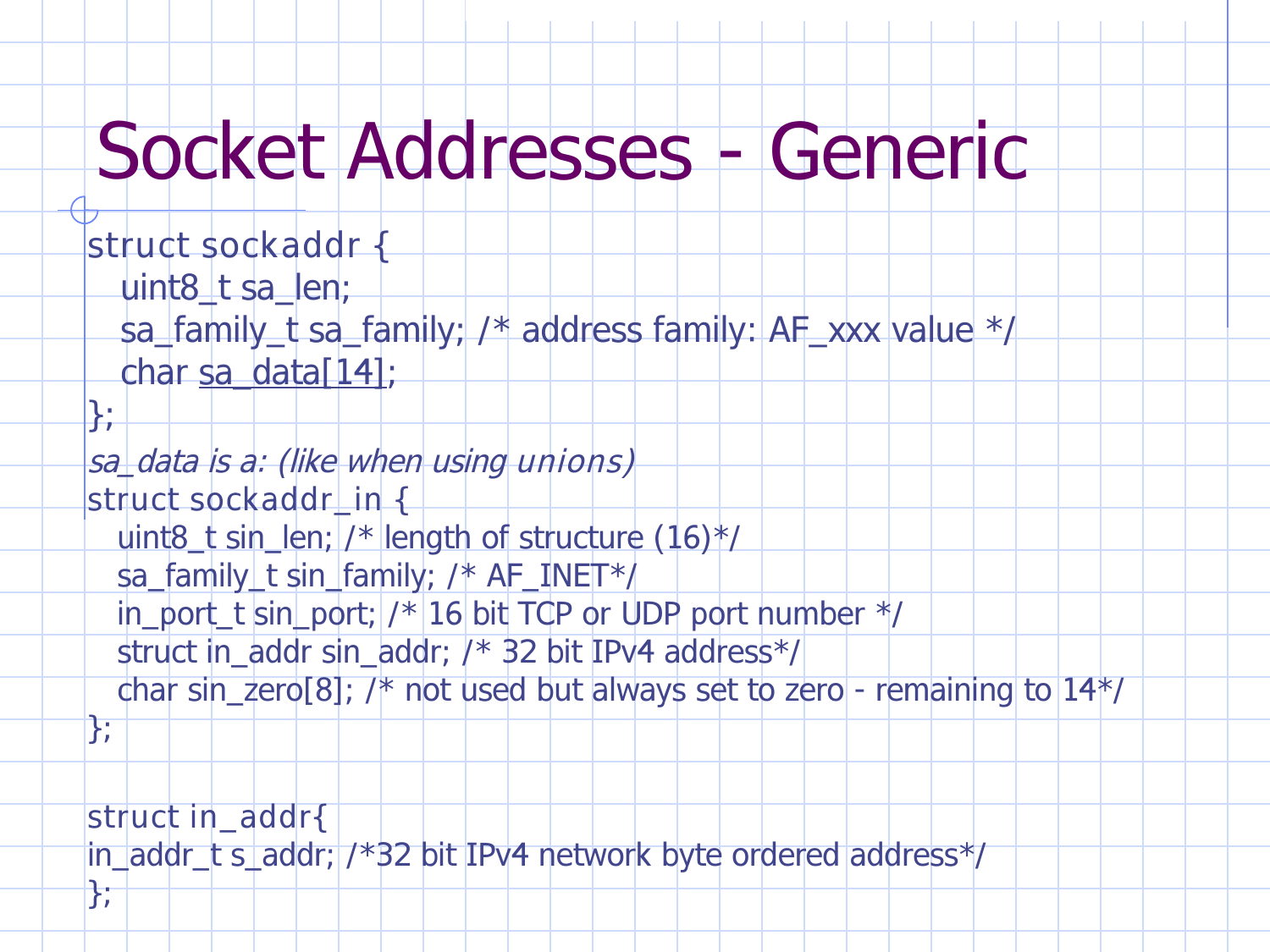

# Socket Addresses - Generic
struct sockaddr {
   uint8_t sa_len;
   sa_family_t sa_family; /* address family: AF_xxx value */
   char sa_data[14];
};
sa_data is a: (like when using unions)
struct sockaddr_in {
   uint8_t sin_len; /* length of structure (16)*/
   sa_family_t sin_family; /* AF_INET*/
   in_port_t sin_port; /* 16 bit TCP or UDP port number */
   struct in_addr sin_addr; /* 32 bit IPv4 address*/
   char sin_zero[8]; /* not used but always set to zero - remaining to 14*/
};

struct in_addr{
in_addr_t s_addr; /*32 bit IPv4 network byte ordered address*/
};